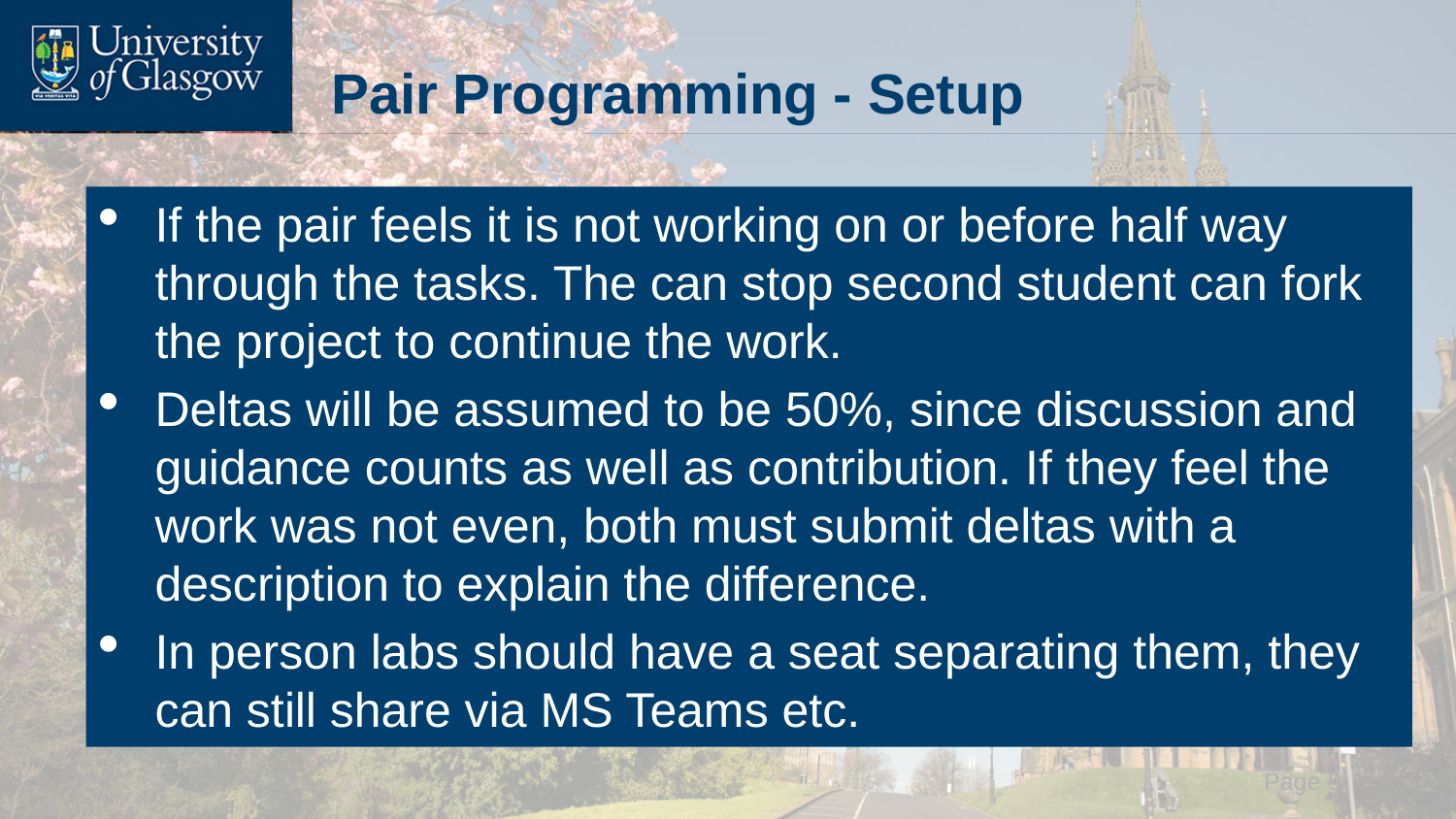

# Pair Programming - Setup
If the pair feels it is not working on or before half way through the tasks. The can stop second student can fork the project to continue the work.
Deltas will be assumed to be 50%, since discussion and guidance counts as well as contribution. If they feel the work was not even, both must submit deltas with a description to explain the difference.
In person labs should have a seat separating them, they can still share via MS Teams etc.

 Page 9